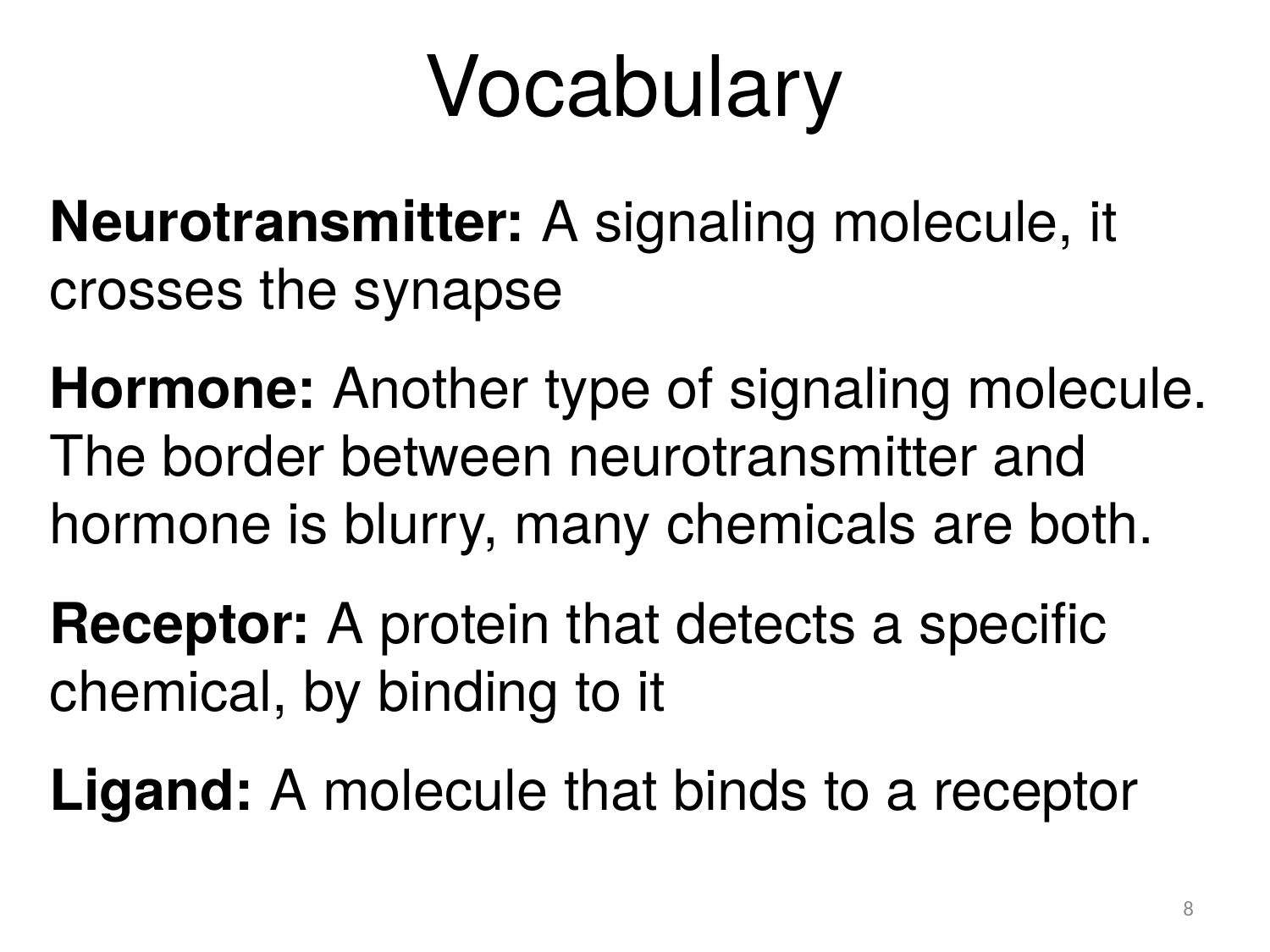

Vocabulary
Neurotransmitter: A signaling molecule, it crosses the synapse
Hormone: Another type of signaling molecule. The border between neurotransmitter and hormone is blurry, many chemicals are both.
Receptor: A protein that detects a specific chemical, by binding to it
Ligand: A molecule that binds to a receptor
8